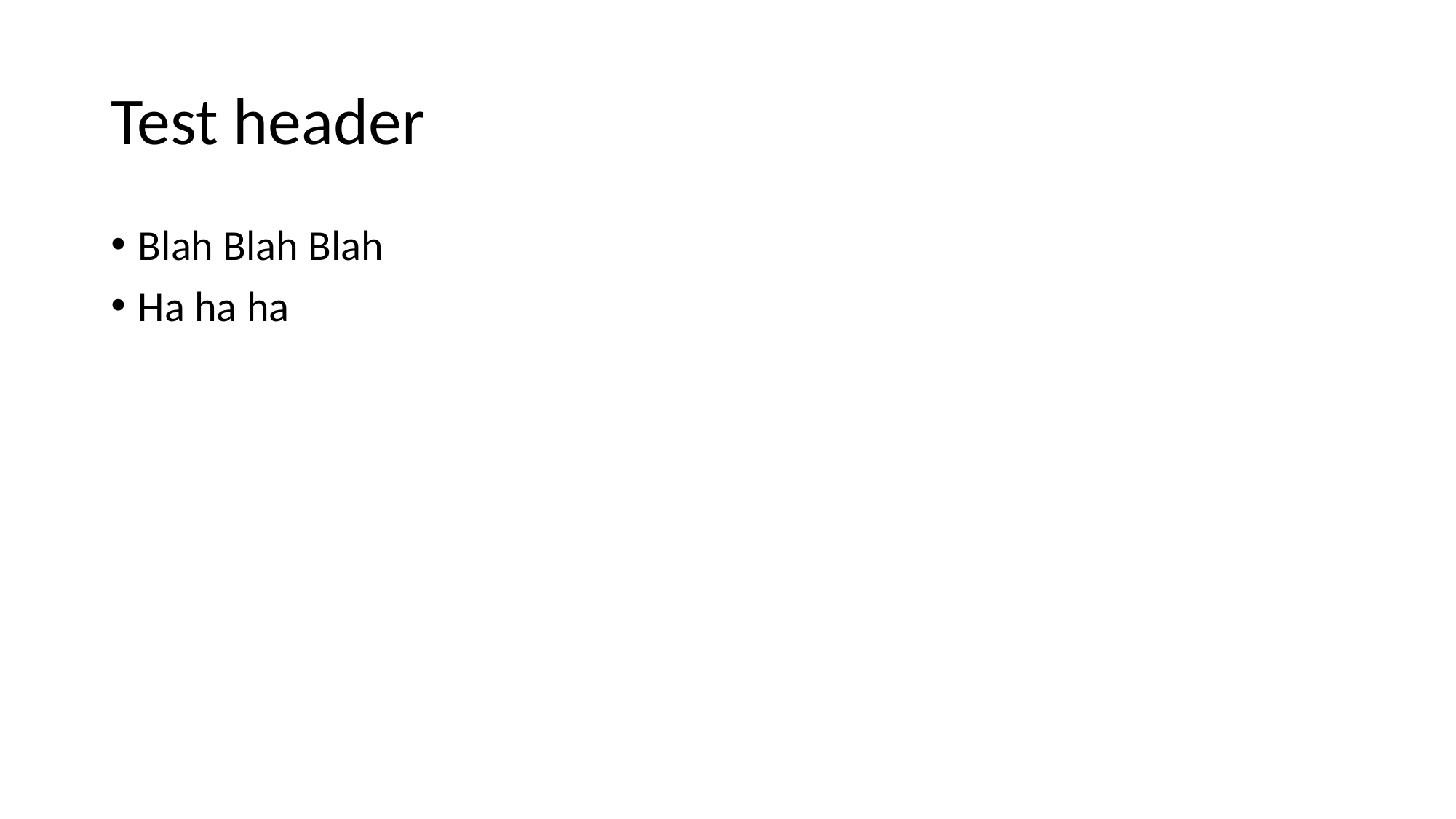

# Test header
Blah Blah Blah
Ha ha ha